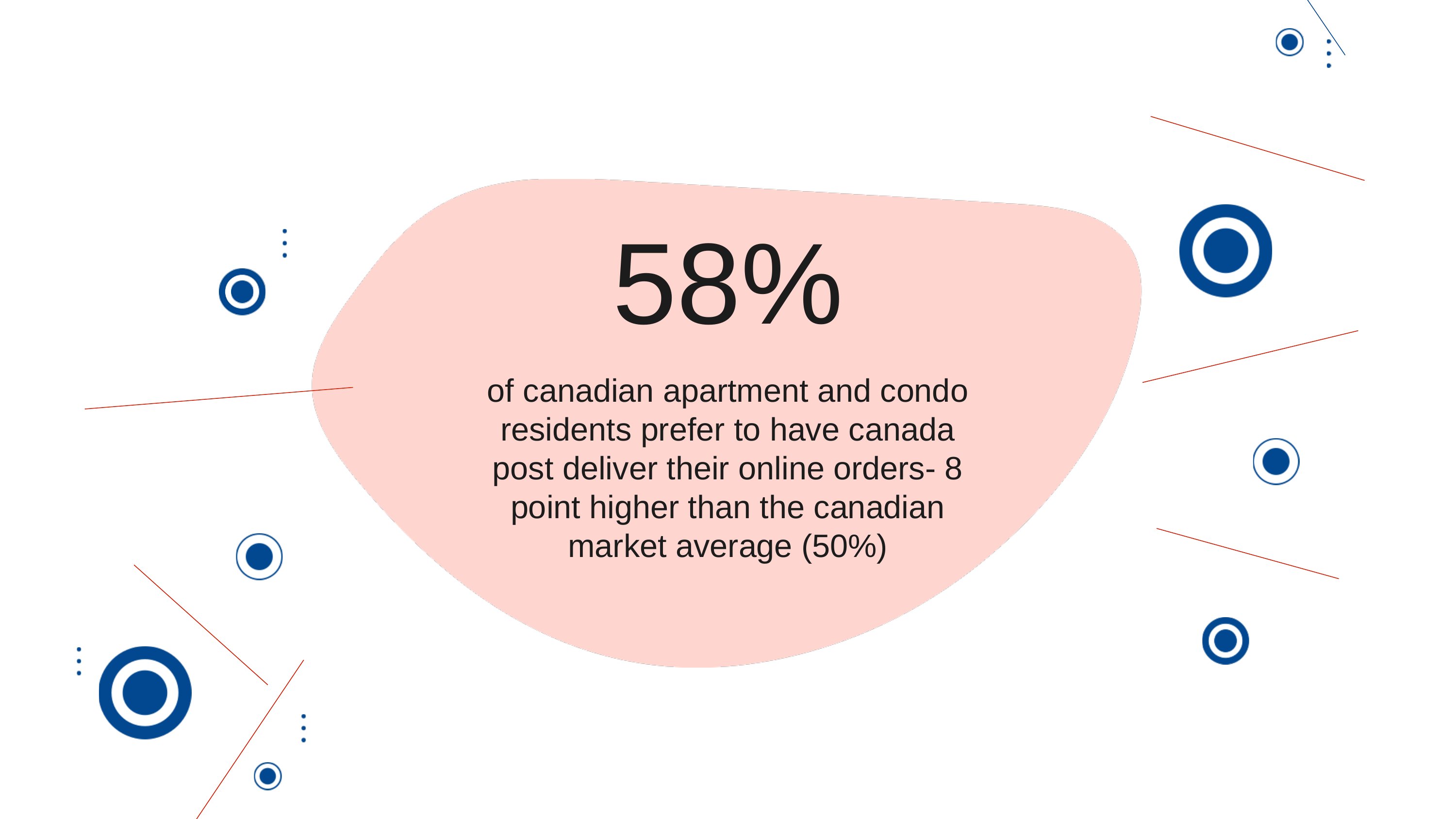

58%

of canadian apartment and condo residents prefer to have canada post deliver their online orders- 8 point higher than the canadian market average (50%)